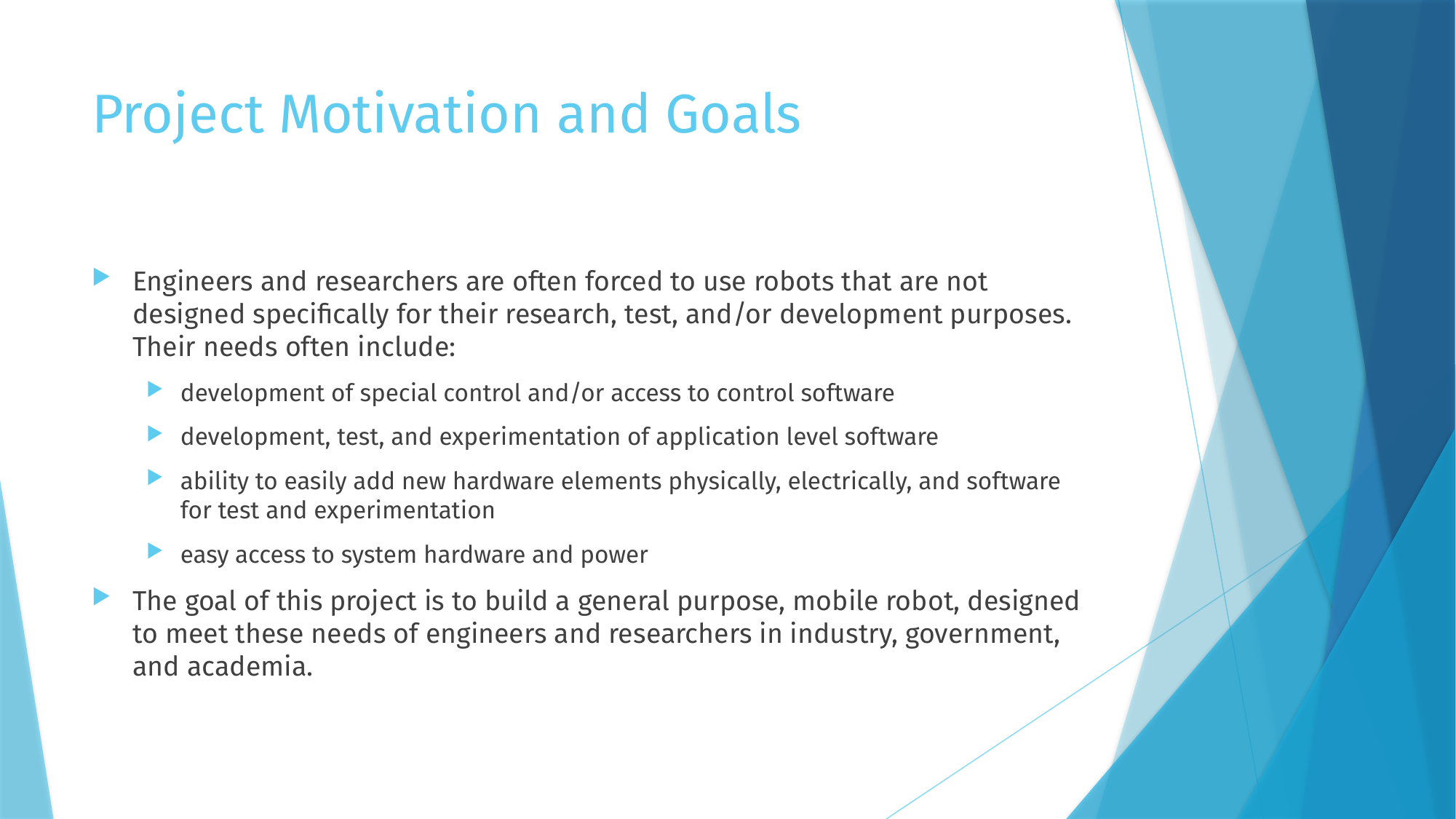

# Project Motivation and Goals
Engineers and researchers are often forced to use robots that are not designed specifically for their research, test, and/or development purposes. Their needs often include:
development of special control and/or access to control software
development, test, and experimentation of application level software
ability to easily add new hardware elements physically, electrically, and software for test and experimentation
easy access to system hardware and power
The goal of this project is to build a general purpose, mobile robot, designed to meet these needs of engineers and researchers in industry, government, and academia.